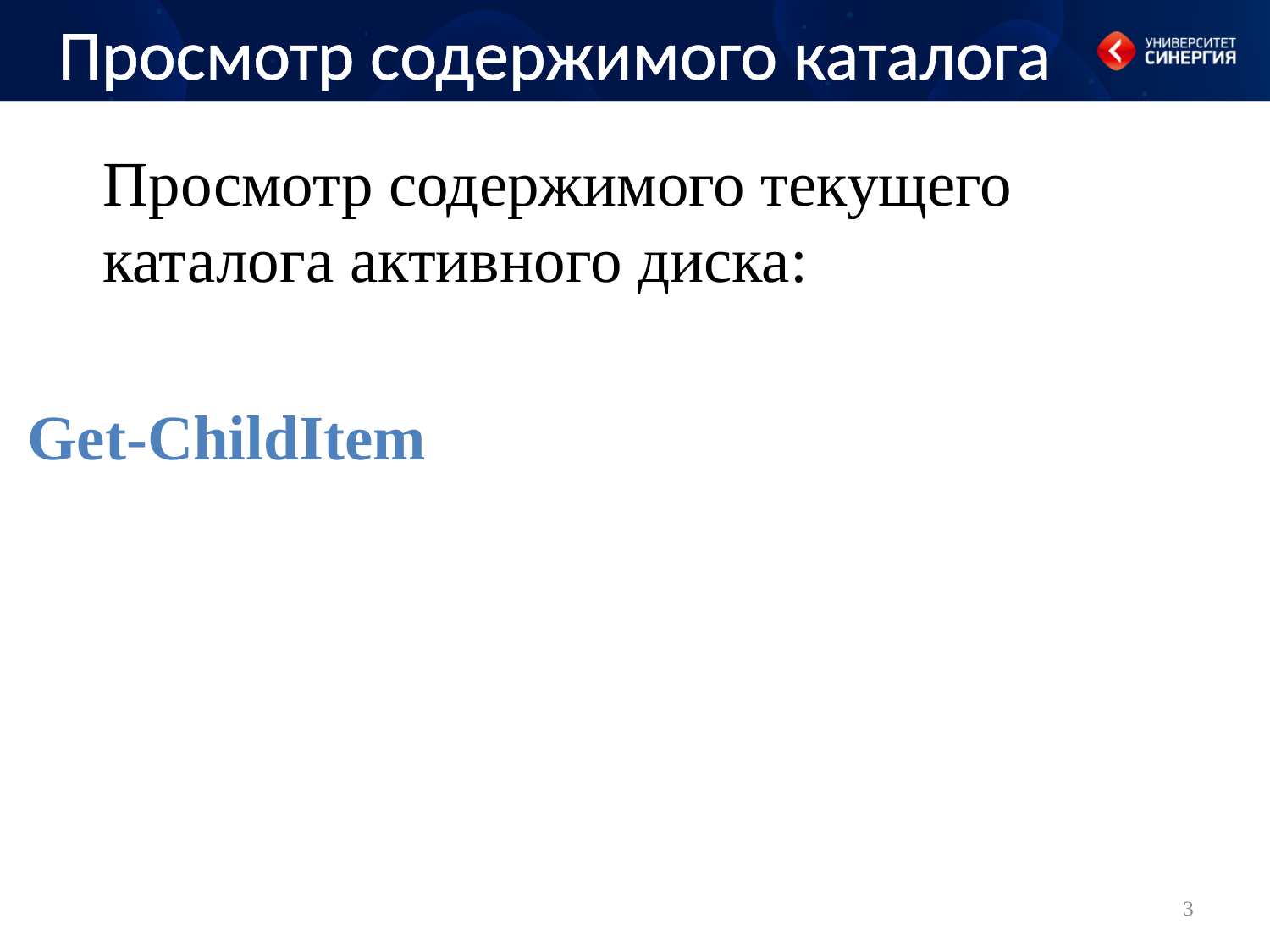

# Просмотр содержимого каталога
Просмотр содержимого текущего каталога активного диска:

Get-ChildItem

3